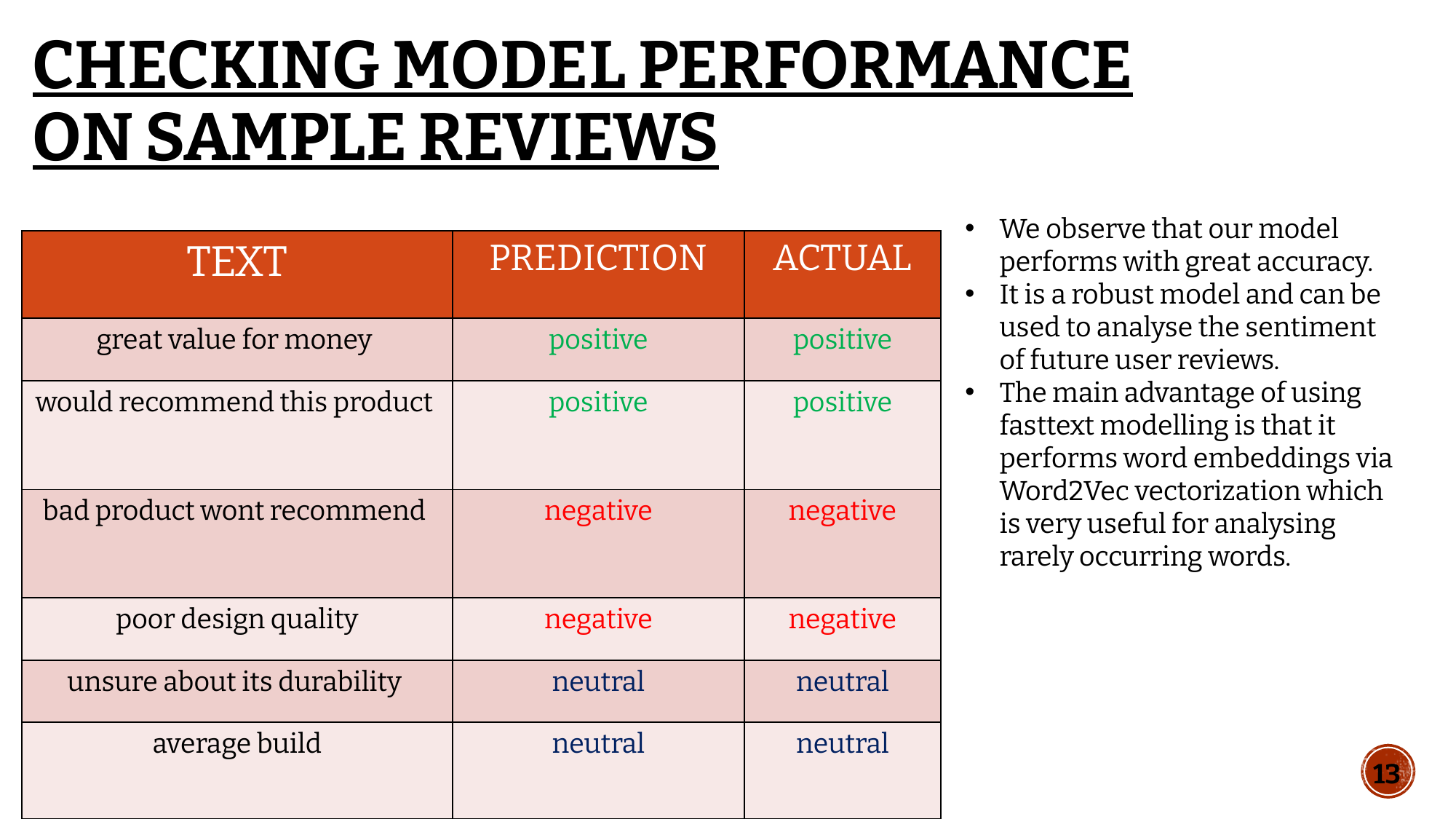

Pg. 14
# CHECKING MODEL PERFORMANCE ON SAMPLE REVIEWS
We observe that our model performs with great accuracy.
It is a robust model and can be used to analyse the sentiment of future user reviews.
The main advantage of using fasttext modelling is that it performs word embeddings via Word2Vec vectorization which is very useful for analysing rarely occurring words.
| TEXT | PREDICTION | ACTUAL |
| --- | --- | --- |
| great value for money | positive | positive |
| would recommend this product | positive | positive |
| bad product wont recommend | negative | negative |
| poor design quality | negative | negative |
| unsure about its durability | neutral | neutral |
| average build | neutral | neutral |
13